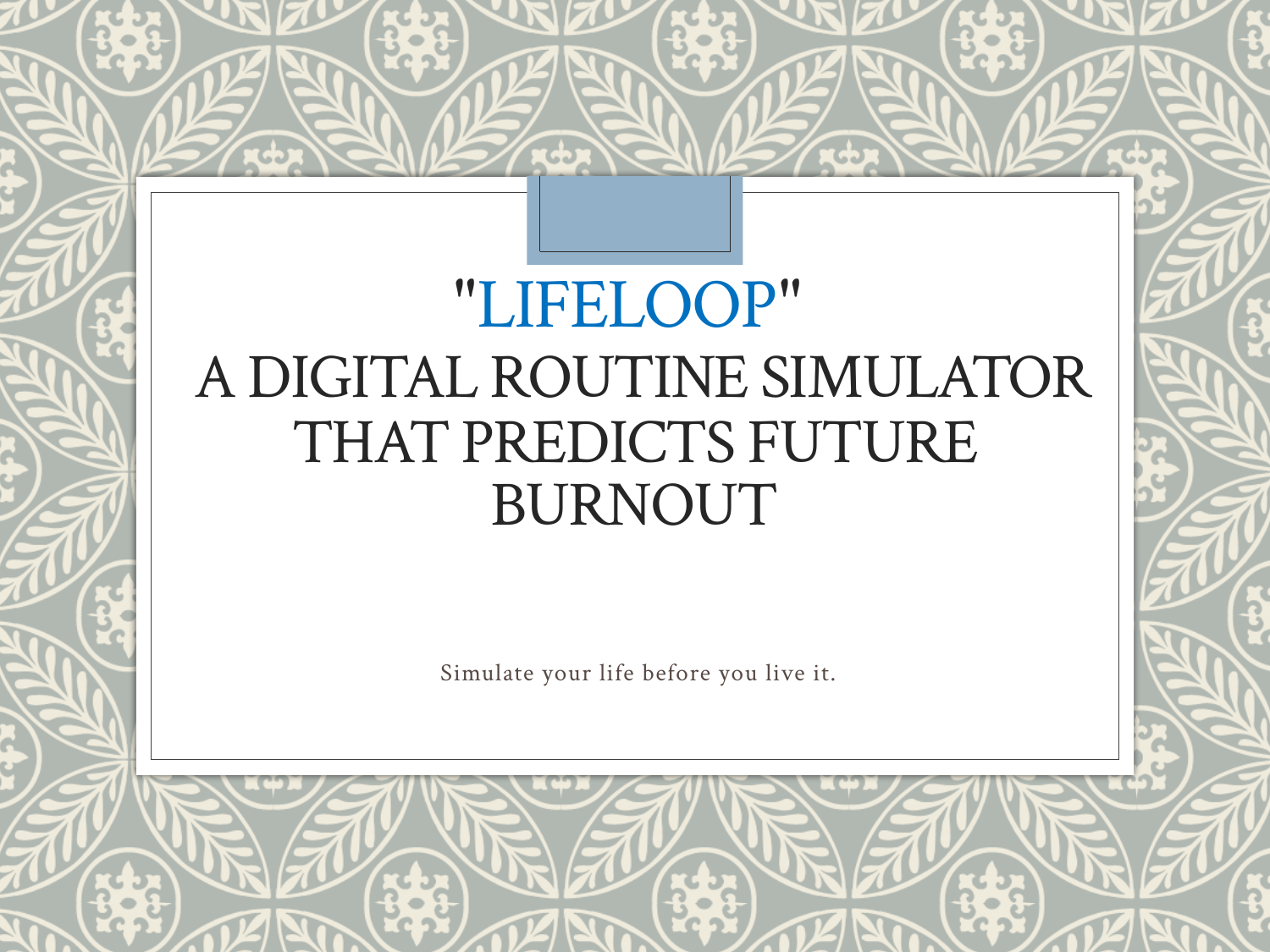

# "LifeLoop" A Digital Routine Simulator That Predicts Future Burnout
 Simulate your life before you live it.